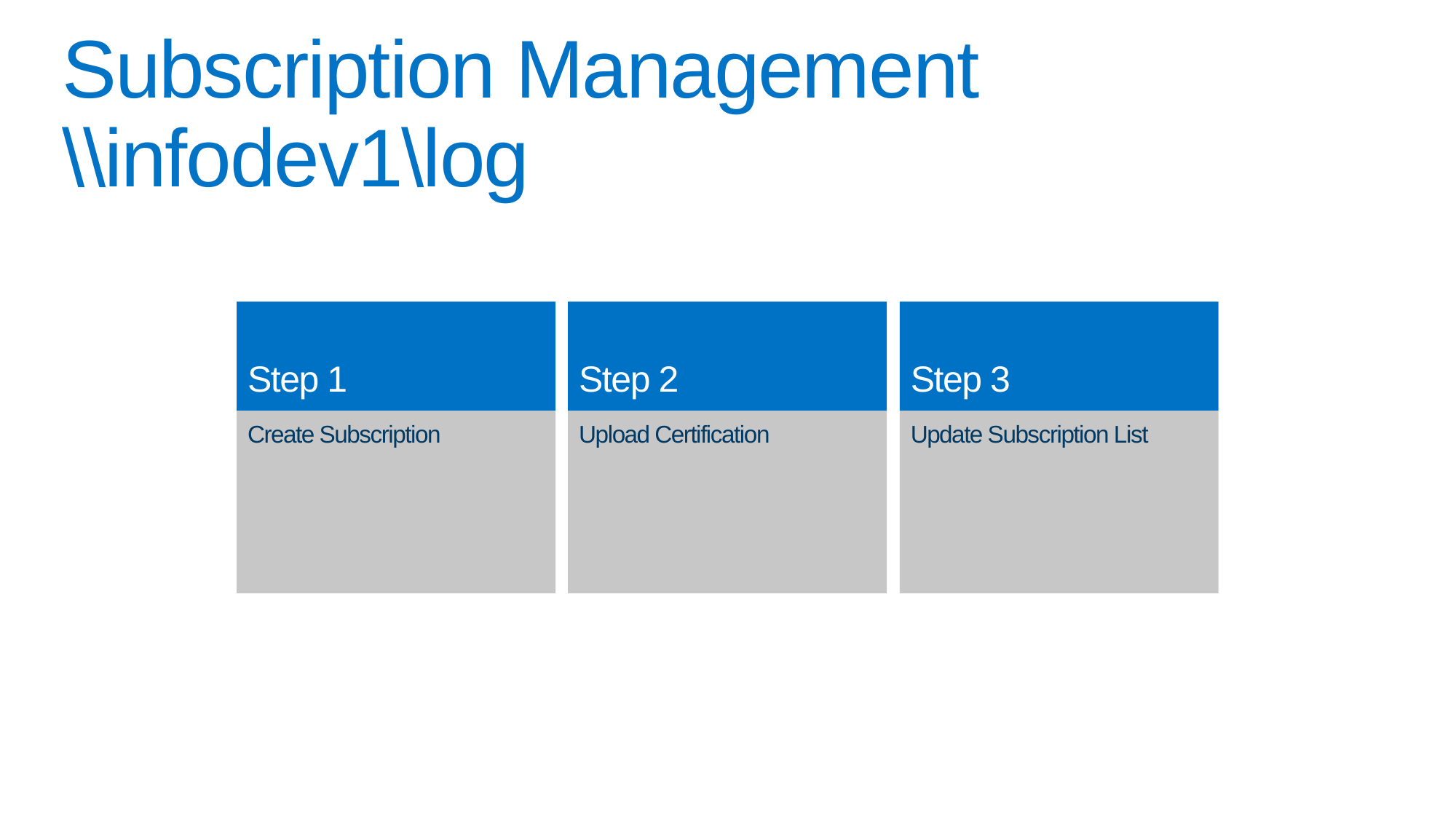

# Subscription Management \\infodev1\log
Step 1
Step 2
Step 3
Create Subscription
Upload Certification

Update Subscription List